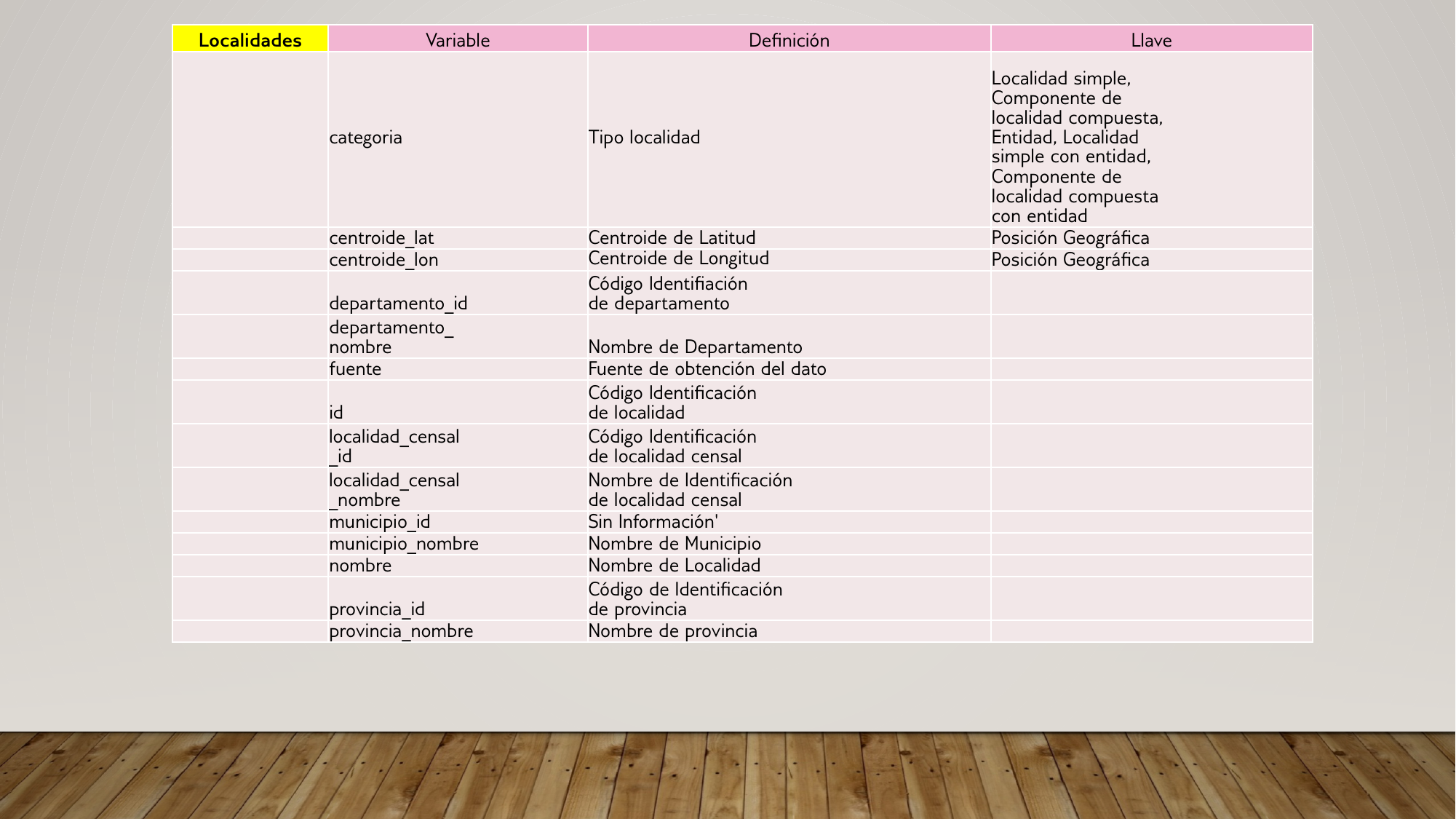

| Localidades | Variable | Definición | Llave |
| --- | --- | --- | --- |
|  | categoria | Tipo localidad | Localidad simple, Componente de localidad compuesta, Entidad, Localidad simple con entidad, Componente de localidad compuesta con entidad |
|  | centroide\_lat | Centroide de Latitud | Posición Geográfica |
|  | centroide\_lon | Centroide de Longitud | Posición Geográfica |
|  | departamento\_id | Código Identifiación de departamento |  |
|  | departamento\_ nombre | Nombre de Departamento |  |
|  | fuente | Fuente de obtención del dato |  |
|  | id | Código Identificación de localidad |  |
|  | localidad\_censal \_id | Código Identificación de localidad censal |  |
|  | localidad\_censal \_nombre | Nombre de Identificación de localidad censal |  |
|  | municipio\_id | Sin Información' |  |
|  | municipio\_nombre | Nombre de Municipio |  |
|  | nombre | Nombre de Localidad |  |
|  | provincia\_id | Código de Identificación de provincia |  |
|  | provincia\_nombre | Nombre de provincia |  |